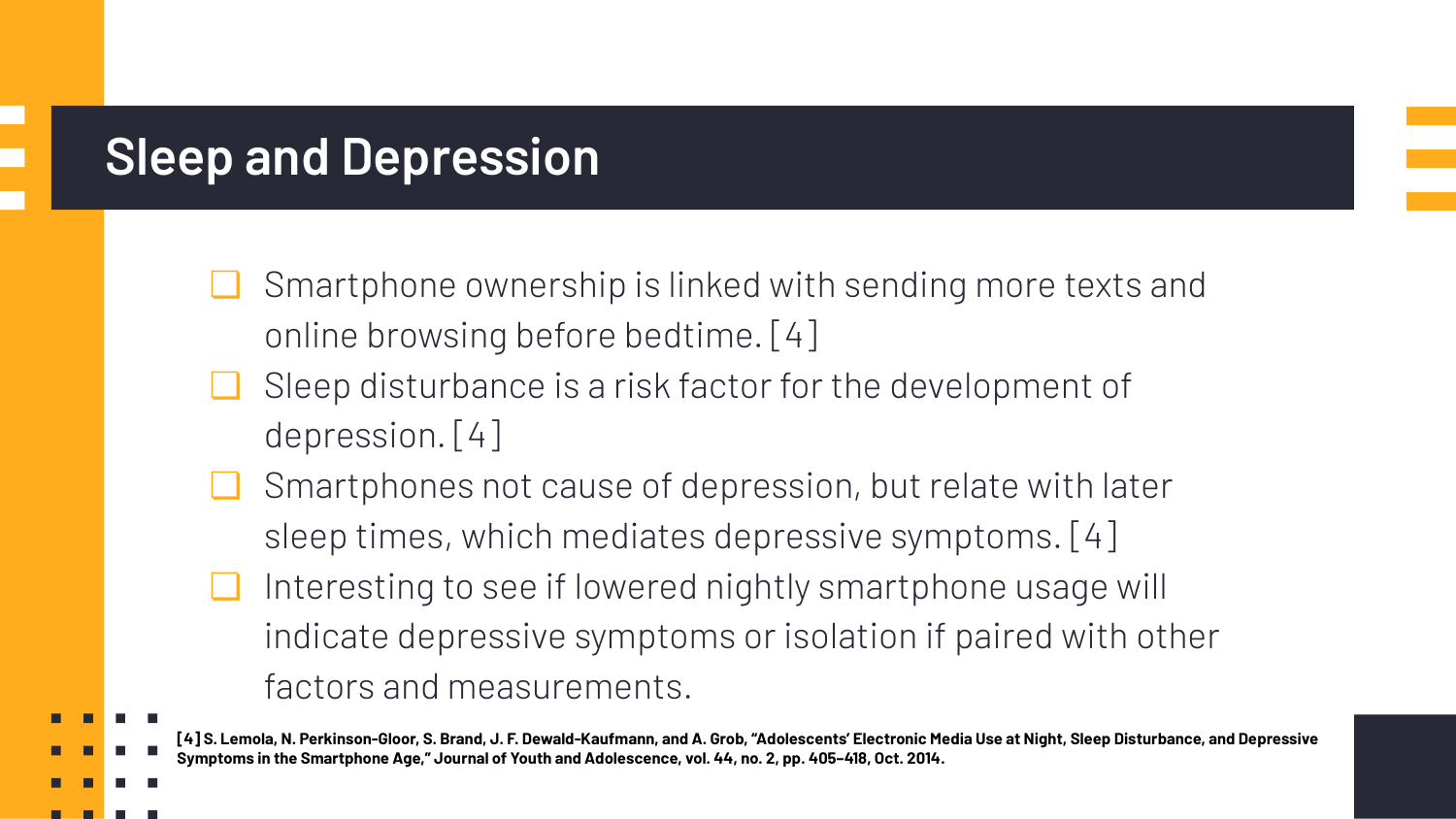

# Sleep and Depression
Smartphone ownership is linked with sending more texts and online browsing before bedtime. [4]
Sleep disturbance is a risk factor for the development of depression. [4]
Smartphones not cause of depression, but relate with later sleep times, which mediates depressive symptoms. [4]
Interesting to see if lowered nightly smartphone usage will indicate depressive symptoms or isolation if paired with other factors and measurements.
[4] S. Lemola, N. Perkinson-Gloor, S. Brand, J. F. Dewald-Kaufmann, and A. Grob, “Adolescents’ Electronic Media Use at Night, Sleep Disturbance, and Depressive Symptoms in the Smartphone Age,” Journal of Youth and Adolescence, vol. 44, no. 2, pp. 405–418, Oct. 2014.